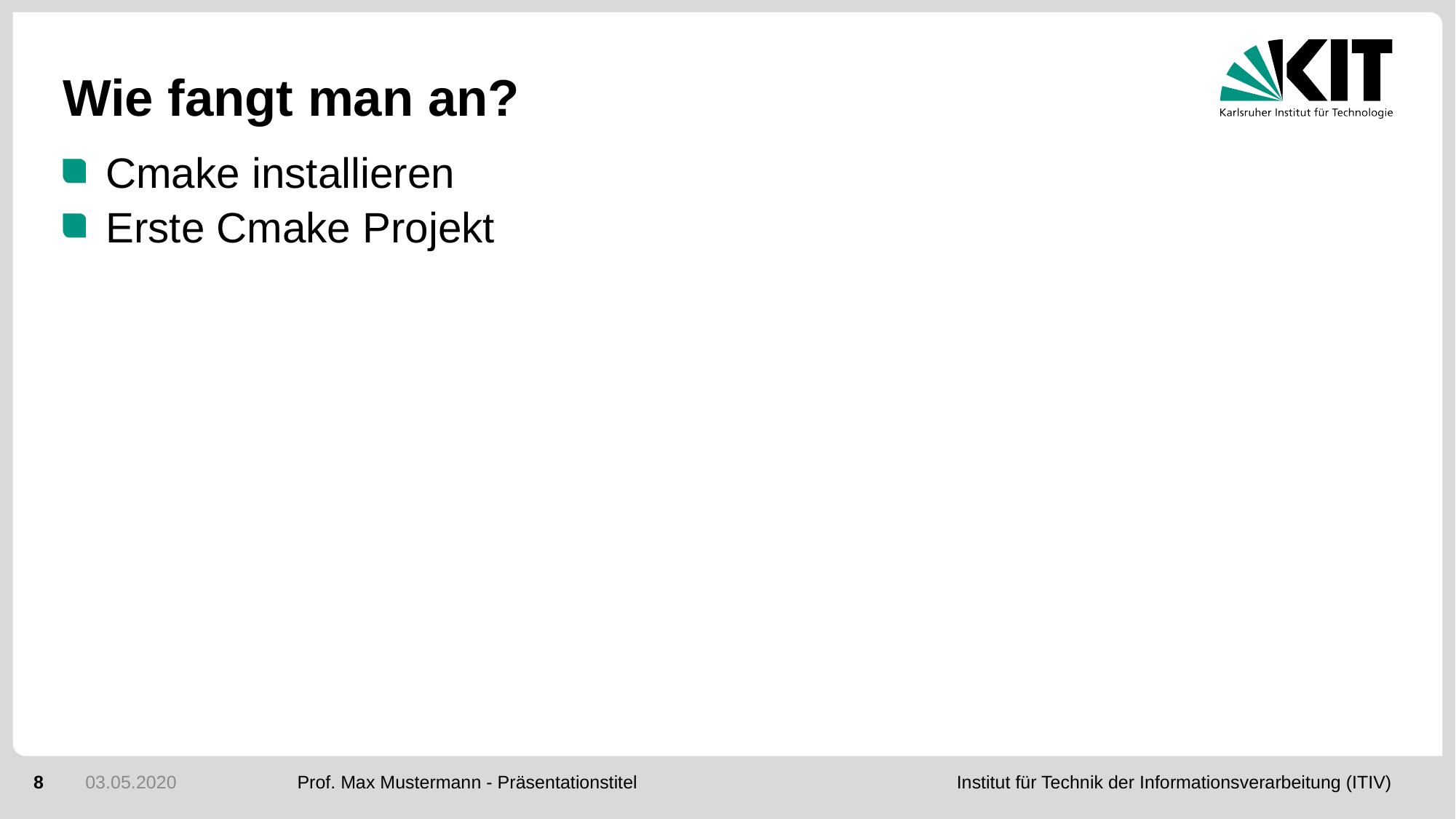

# Wie fangt man an?
Cmake installieren
Erste Cmake Projekt
8
03.05.2020